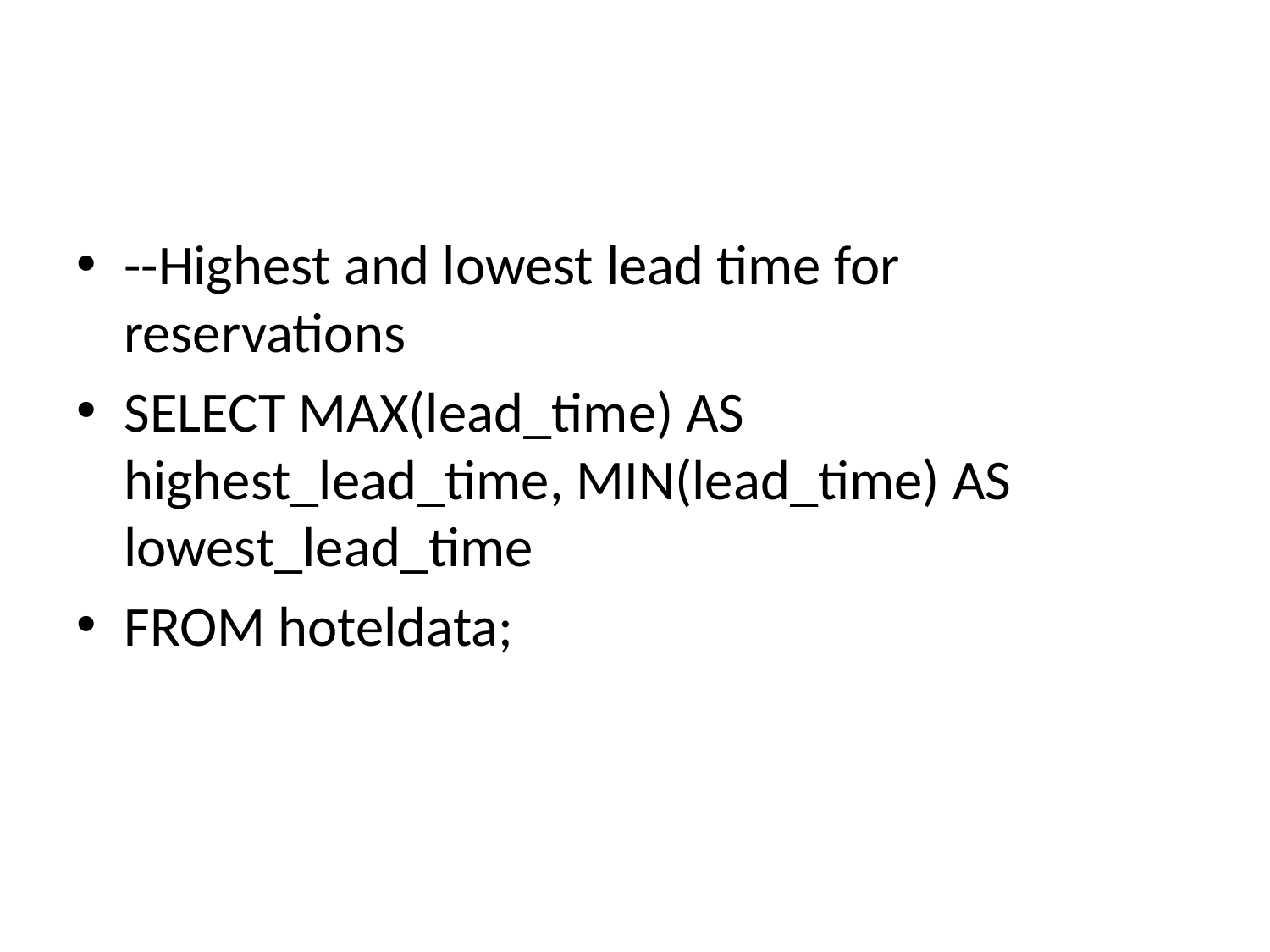

#
--Highest and lowest lead time for reservations
SELECT MAX(lead_time) AS highest_lead_time, MIN(lead_time) AS lowest_lead_time
FROM hoteldata;